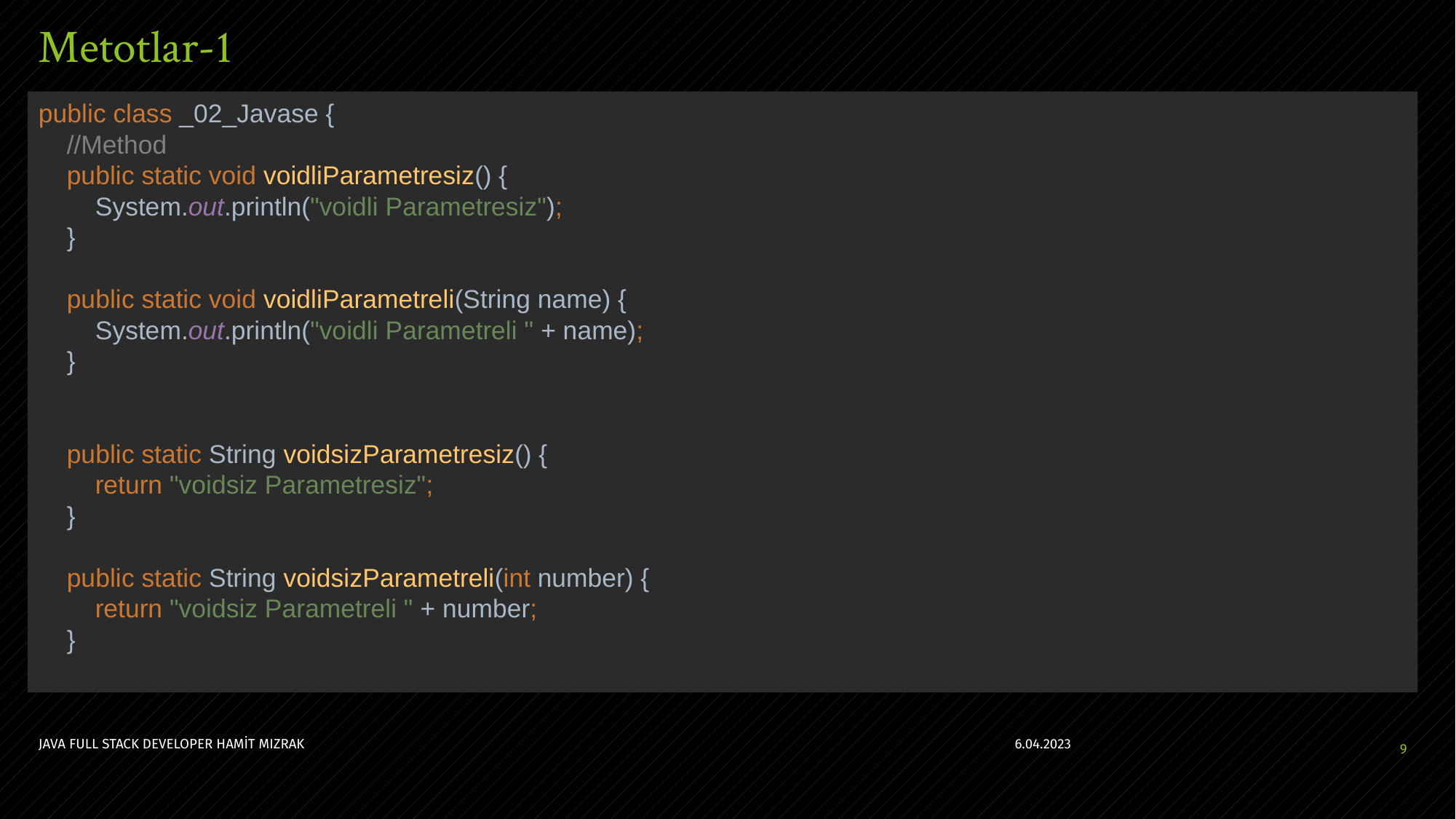

# Metotlar-1
public class _02_Javase {
    //Method
    public static void voidliParametresiz() {
        System.out.println("voidli Parametresiz");
    }
    public static void voidliParametreli(String name) {
        System.out.println("voidli Parametreli " + name);
    }
    public static String voidsizParametresiz() {
        return "voidsiz Parametresiz";
    }
    public static String voidsizParametreli(int number) {
        return "voidsiz Parametreli " + number;
    }
JAVA FULL STACK DEVELOPER HAMİT MIZRAK
6.04.2023
9